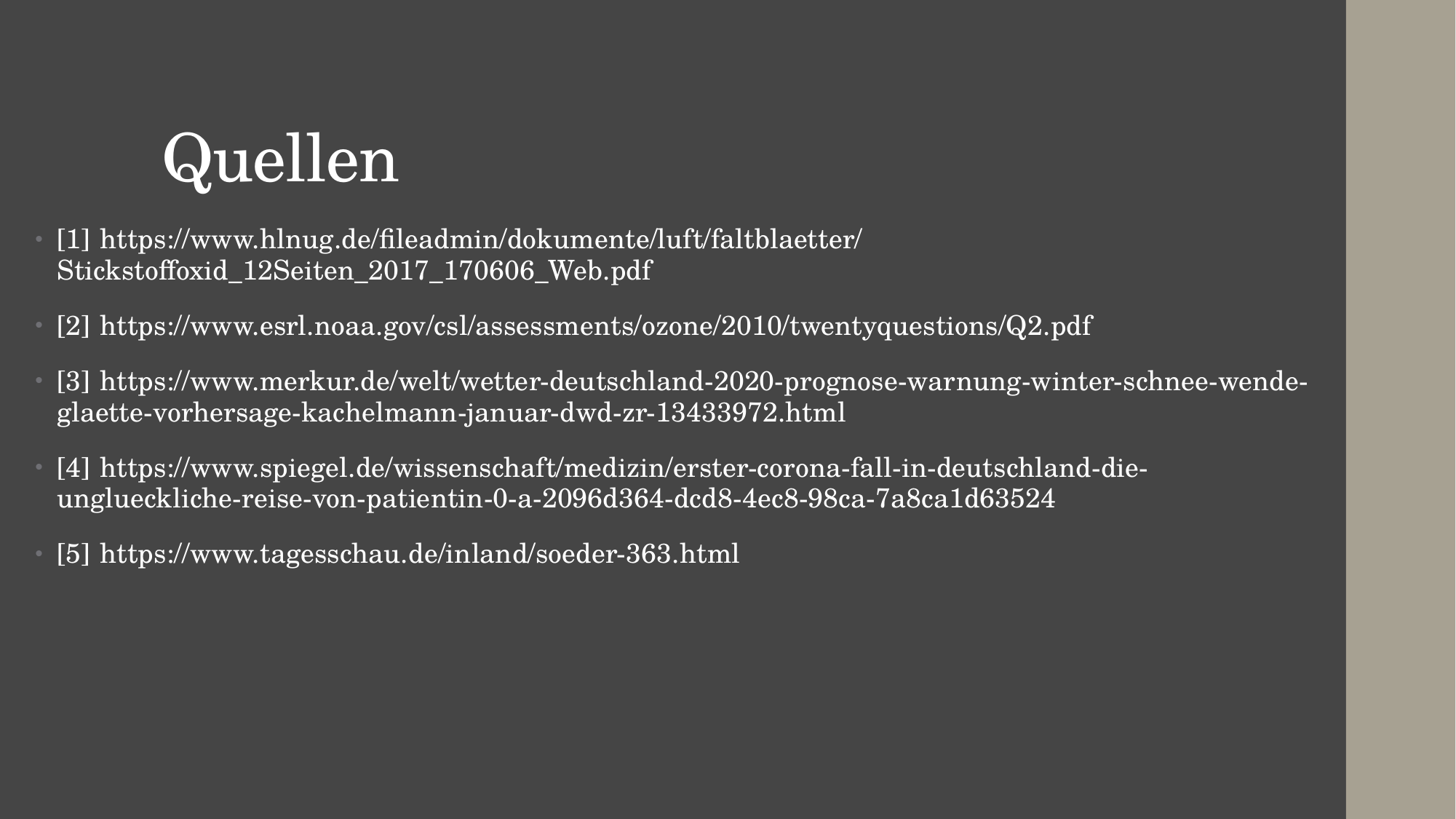

# Quellen
[1] https://www.hlnug.de/fileadmin/dokumente/luft/faltblaetter/Stickstoffoxid_12Seiten_2017_170606_Web.pdf
[2] https://www.esrl.noaa.gov/csl/assessments/ozone/2010/twentyquestions/Q2.pdf
[3] https://www.merkur.de/welt/wetter-deutschland-2020-prognose-warnung-winter-schnee-wende-glaette-vorhersage-kachelmann-januar-dwd-zr-13433972.html
[4] https://www.spiegel.de/wissenschaft/medizin/erster-corona-fall-in-deutschland-die-unglueckliche-reise-von-patientin-0-a-2096d364-dcd8-4ec8-98ca-7a8ca1d63524
[5] https://www.tagesschau.de/inland/soeder-363.html